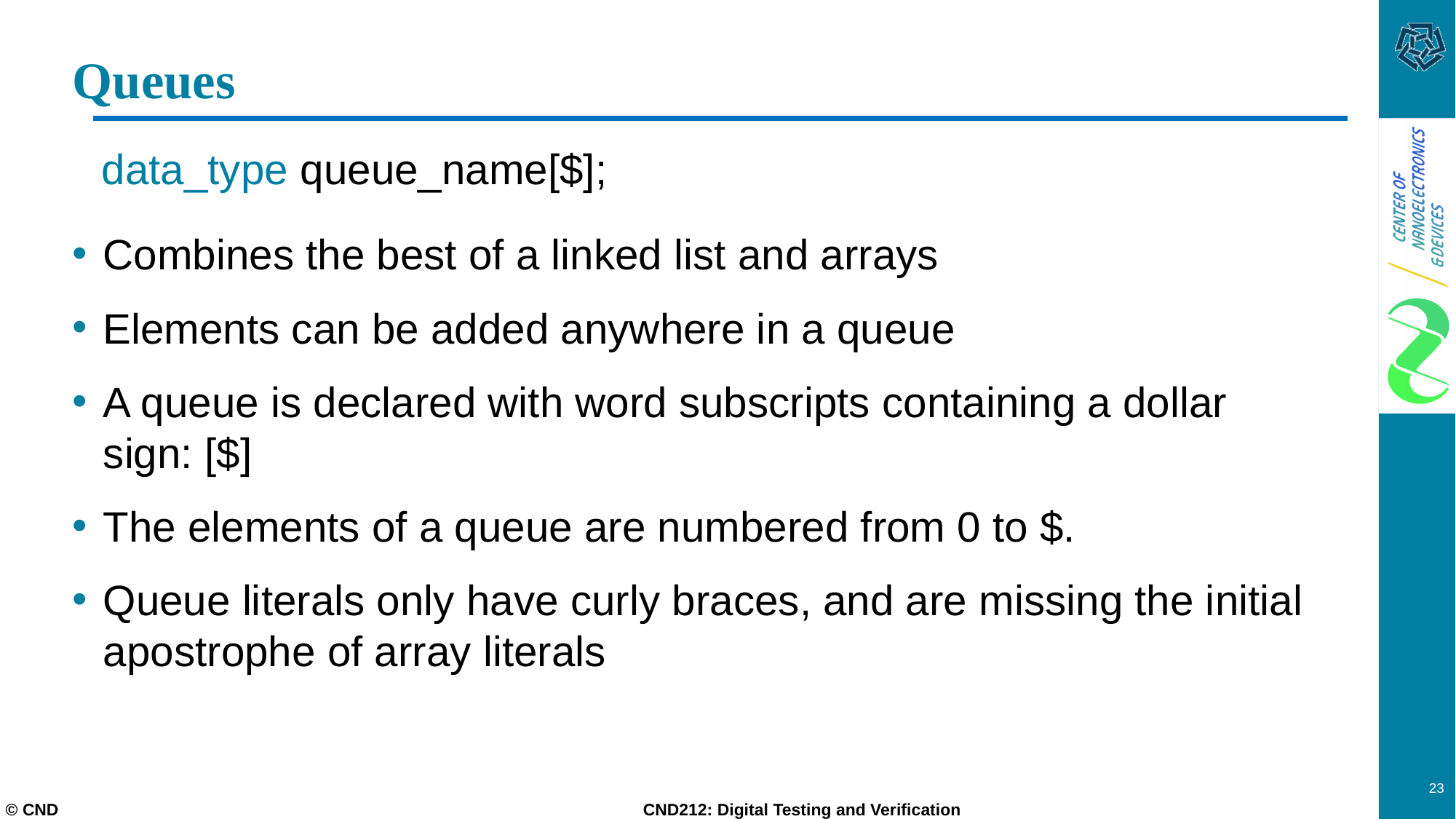

# Queues
data_type queue_name[$];
Combines the best of a linked list and arrays
Elements can be added anywhere in a queue
A queue is declared with word subscripts containing a dollar sign: [$]
The elements of a queue are numbered from 0 to $.
Queue literals only have curly braces, and are missing the initial apostrophe of array literals
23
© CND                                                                                                                            CND212: Digital Testing and Verification